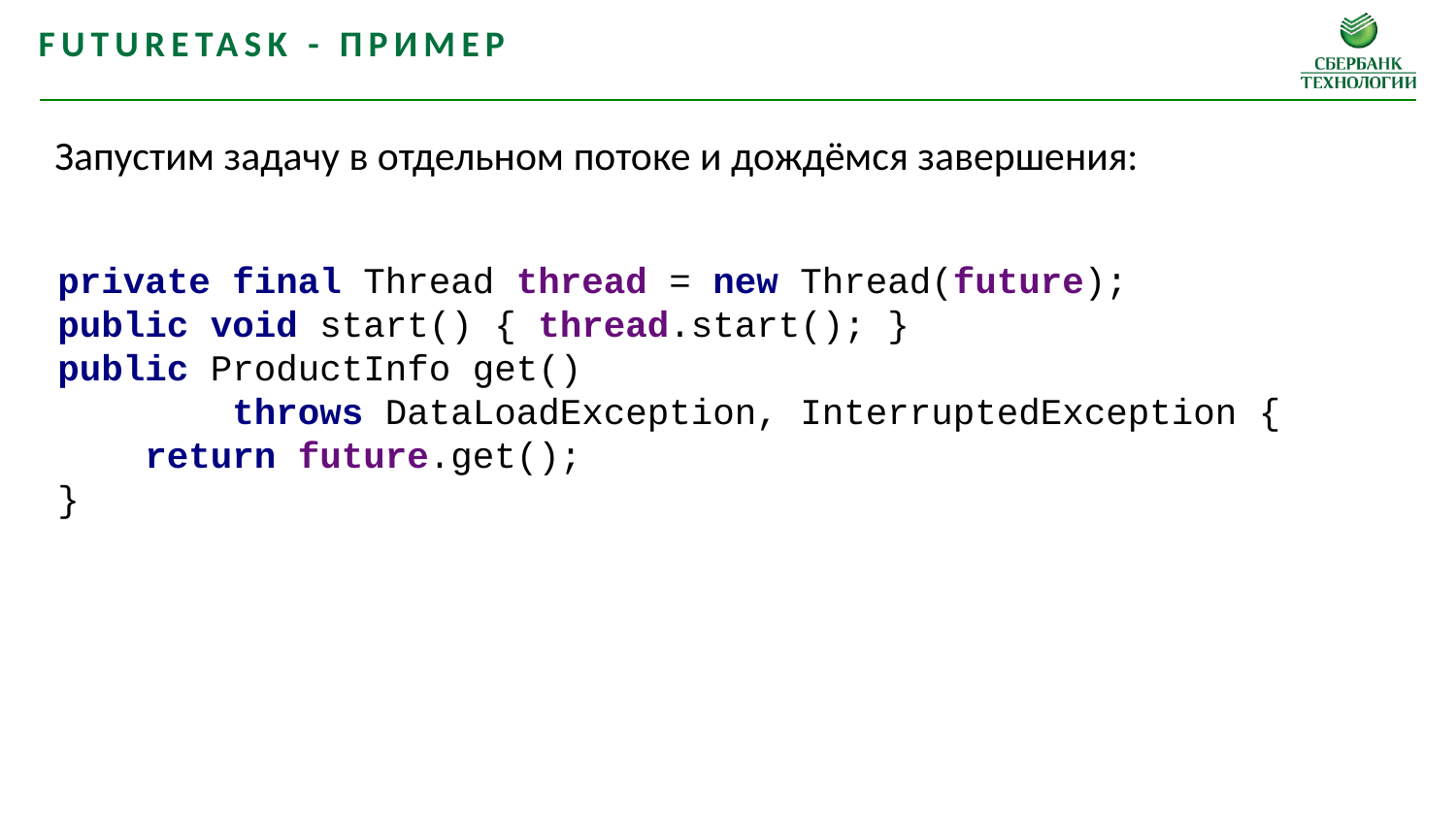

Futuretask - пример
Запустим задачу в отдельном потоке и дождёмся завершения:
private final Thread thread = new Thread(future);
public void start() { thread.start(); }
public ProductInfo get()
        throws DataLoadException, InterruptedException {
    return future.get();
}